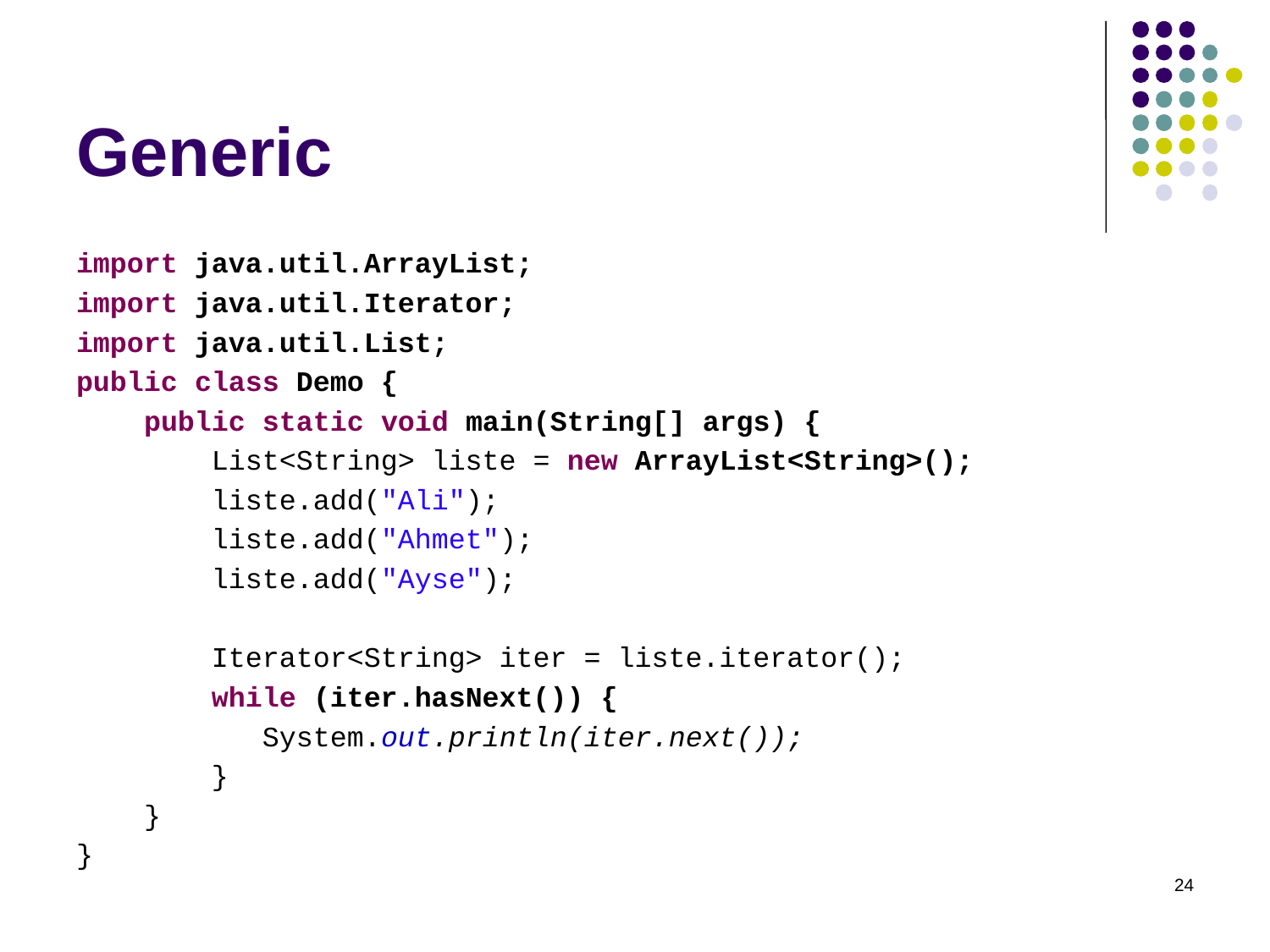

# Generic
import java.util.ArrayList;
import java.util.Iterator;
import java.util.List;
public class Demo {
    public static void main(String[] args) {
        List<String> liste = new ArrayList<String>();
        liste.add("Ali");
        liste.add("Ahmet");
        liste.add("Ayse");

        Iterator<String> iter = liste.iterator();
        while (iter.hasNext()) {
           System.out.println(iter.next());
        }
    }
}

24